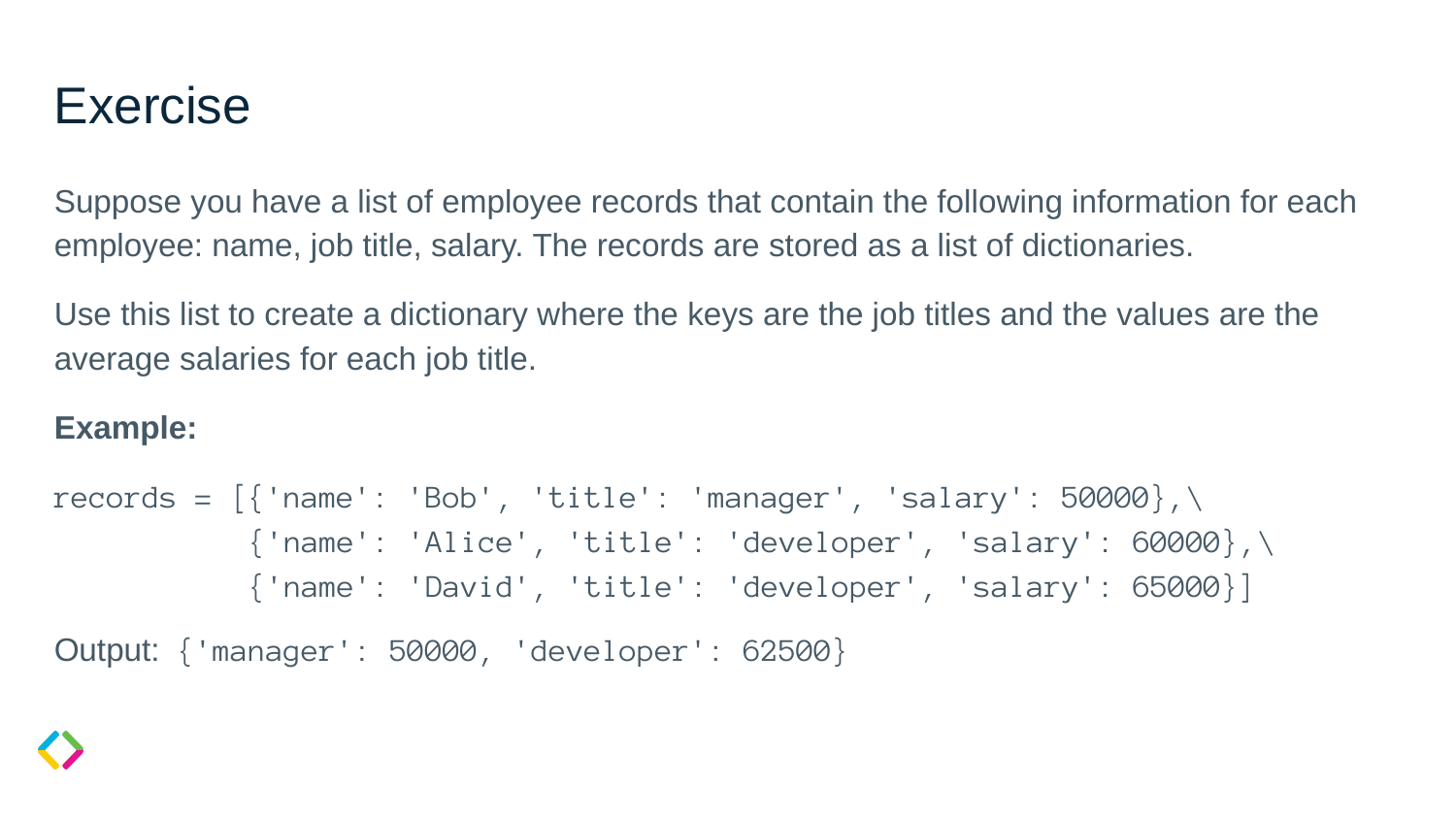

# Exercise
Suppose you have a list of employee records that contain the following information for each employee: name, job title, salary. The records are stored as a list of dictionaries.
Use this list to create a dictionary where the keys are the job titles and the values are the average salaries for each job title.
Example:
records = [{'name': 'Bob', 'title': 'manager', 'salary': 50000},\
           {'name': 'Alice', 'title': 'developer', 'salary': 60000},\
           {'name': 'David', 'title': 'developer', 'salary': 65000}]
Output: {'manager': 50000, 'developer': 62500}